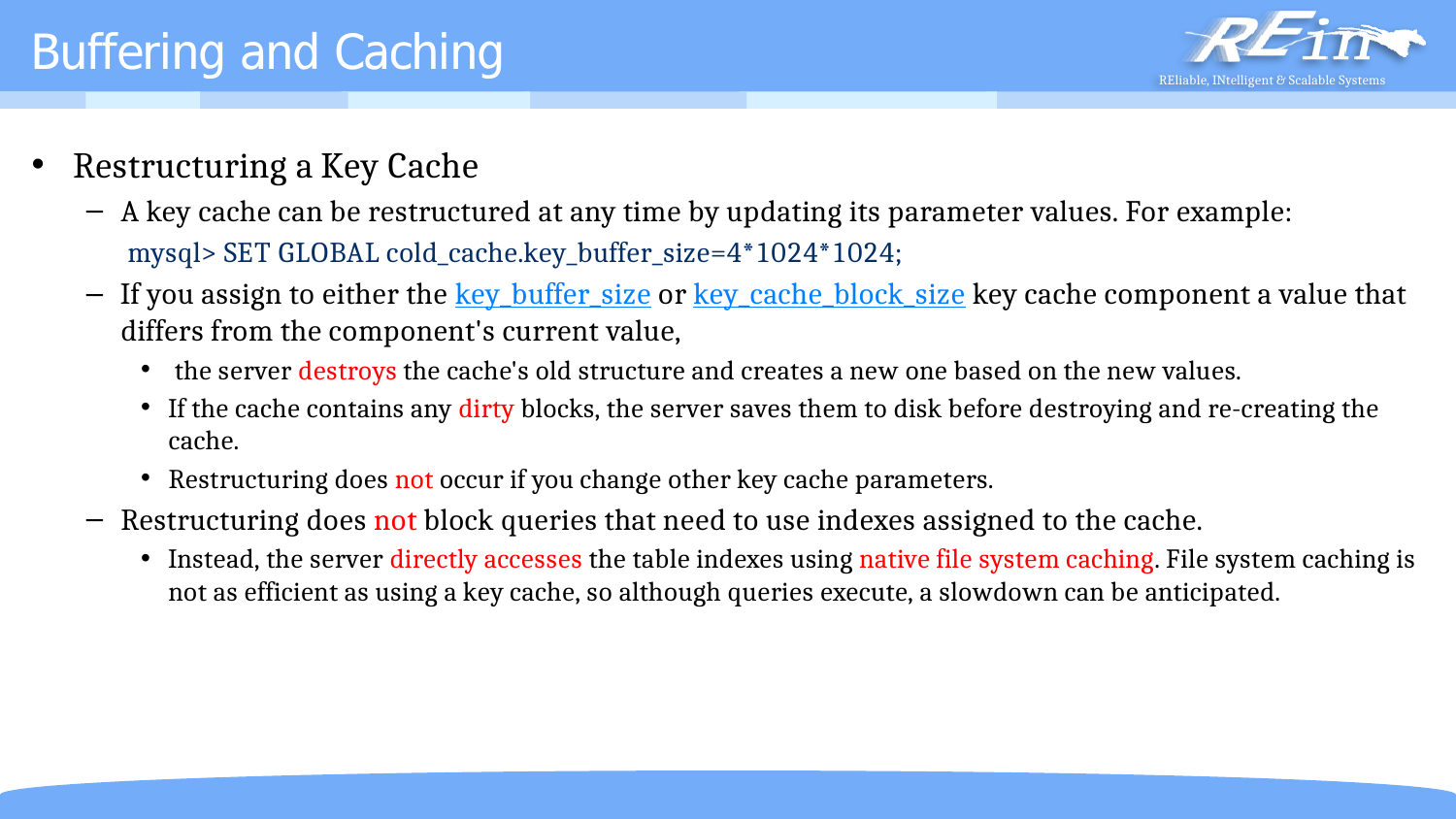

# Buffering and Caching
Restructuring a Key Cache
A key cache can be restructured at any time by updating its parameter values. For example:
mysql> SET GLOBAL cold_cache.key_buffer_size=4*1024*1024;
If you assign to either the key_buffer_size or key_cache_block_size key cache component a value that differs from the component's current value,
 the server destroys the cache's old structure and creates a new one based on the new values.
If the cache contains any dirty blocks, the server saves them to disk before destroying and re-creating the cache.
Restructuring does not occur if you change other key cache parameters.
Restructuring does not block queries that need to use indexes assigned to the cache.
Instead, the server directly accesses the table indexes using native file system caching. File system caching is not as efficient as using a key cache, so although queries execute, a slowdown can be anticipated.

40